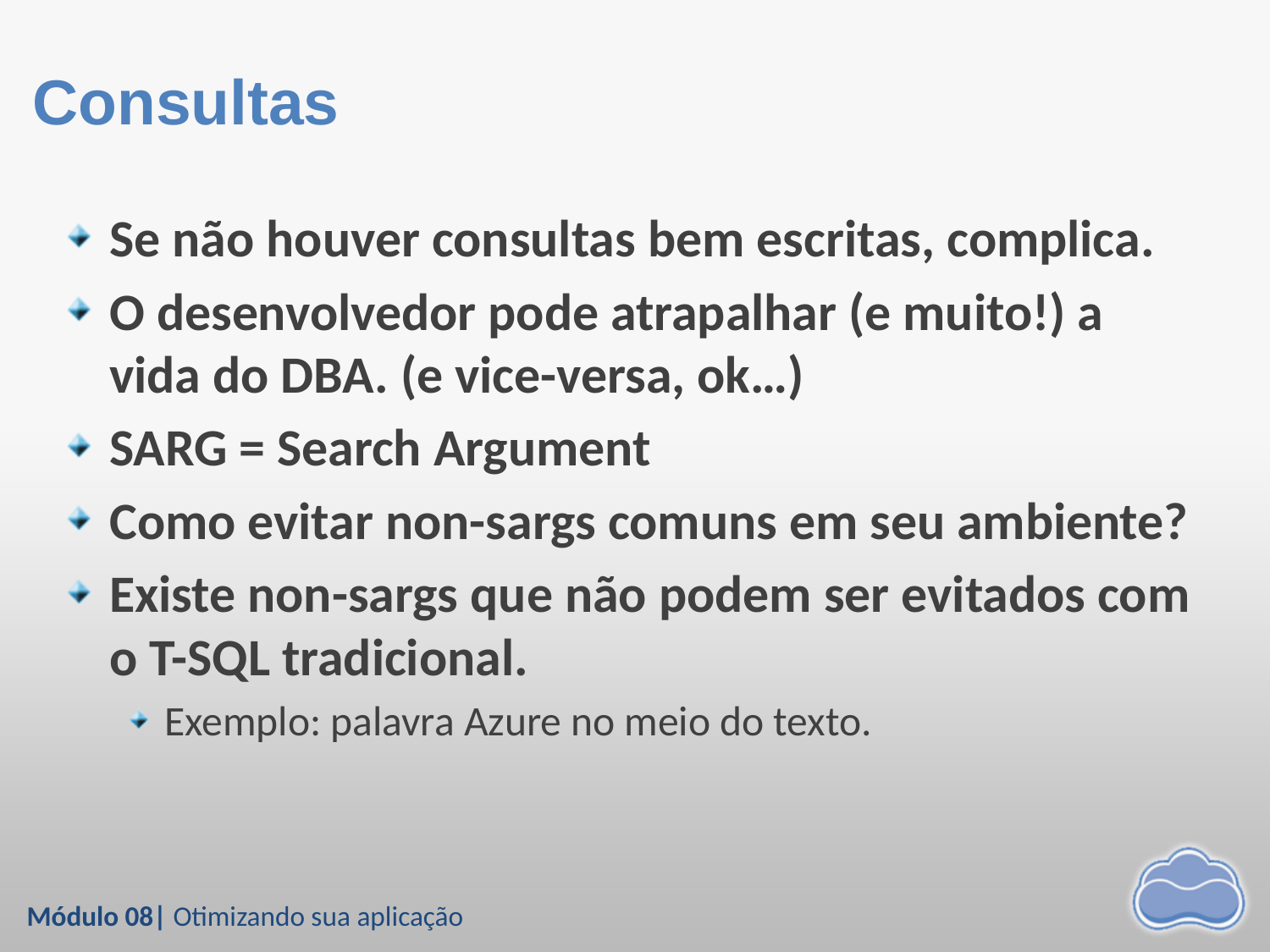

# Consultas
Se não houver consultas bem escritas, complica.
O desenvolvedor pode atrapalhar (e muito!) a vida do DBA. (e vice-versa, ok…)
SARG = Search Argument
Como evitar non-sargs comuns em seu ambiente?
Existe non-sargs que não podem ser evitados com o T-SQL tradicional.
Exemplo: palavra Azure no meio do texto.